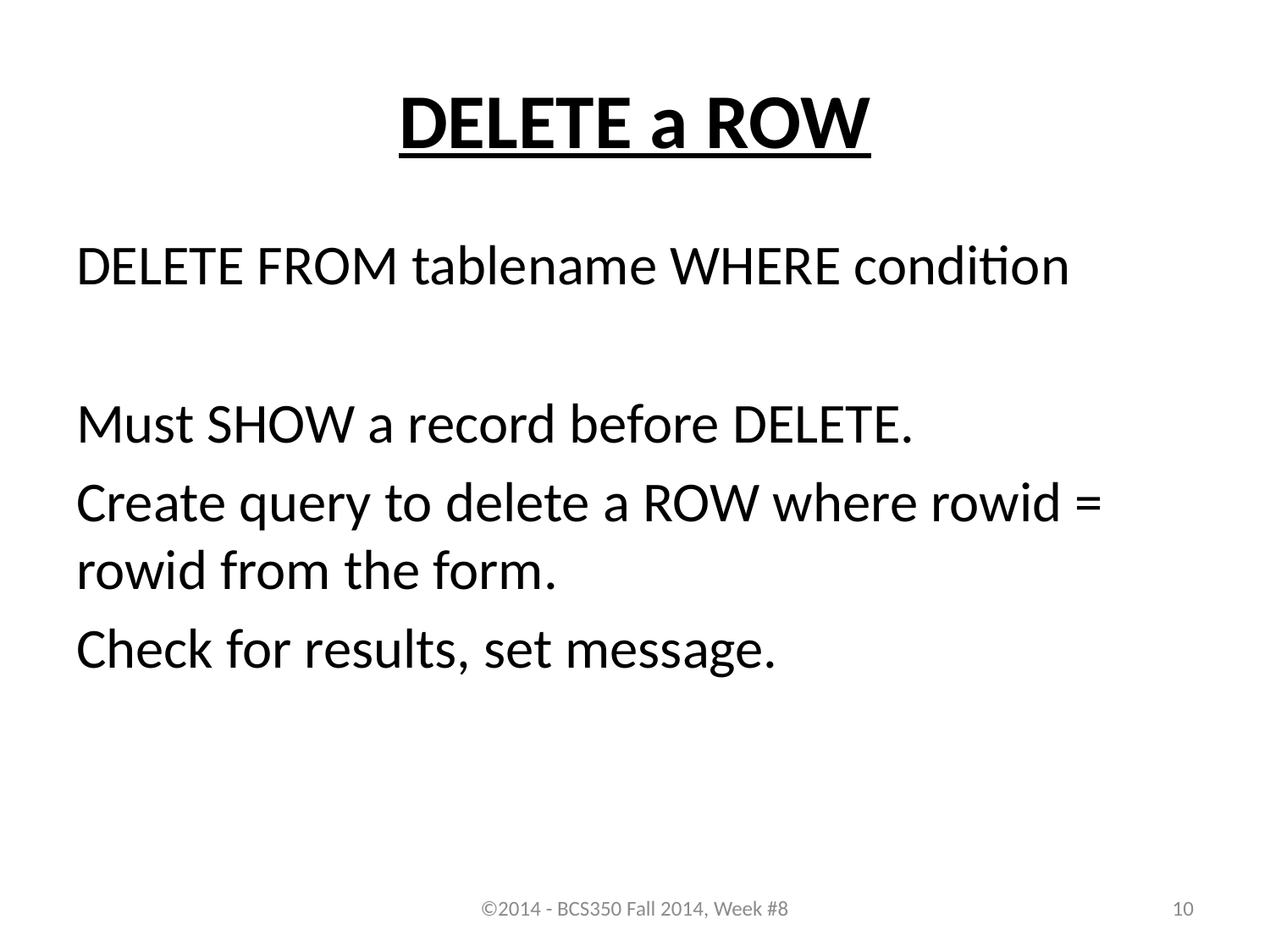

# DELETE a ROW
DELETE FROM tablename WHERE condition

Must SHOW a record before DELETE.
Create query to delete a ROW where rowid = rowid from the form.
Check for results, set message.
©2014 - BCS350 Fall 2014, Week #8
10